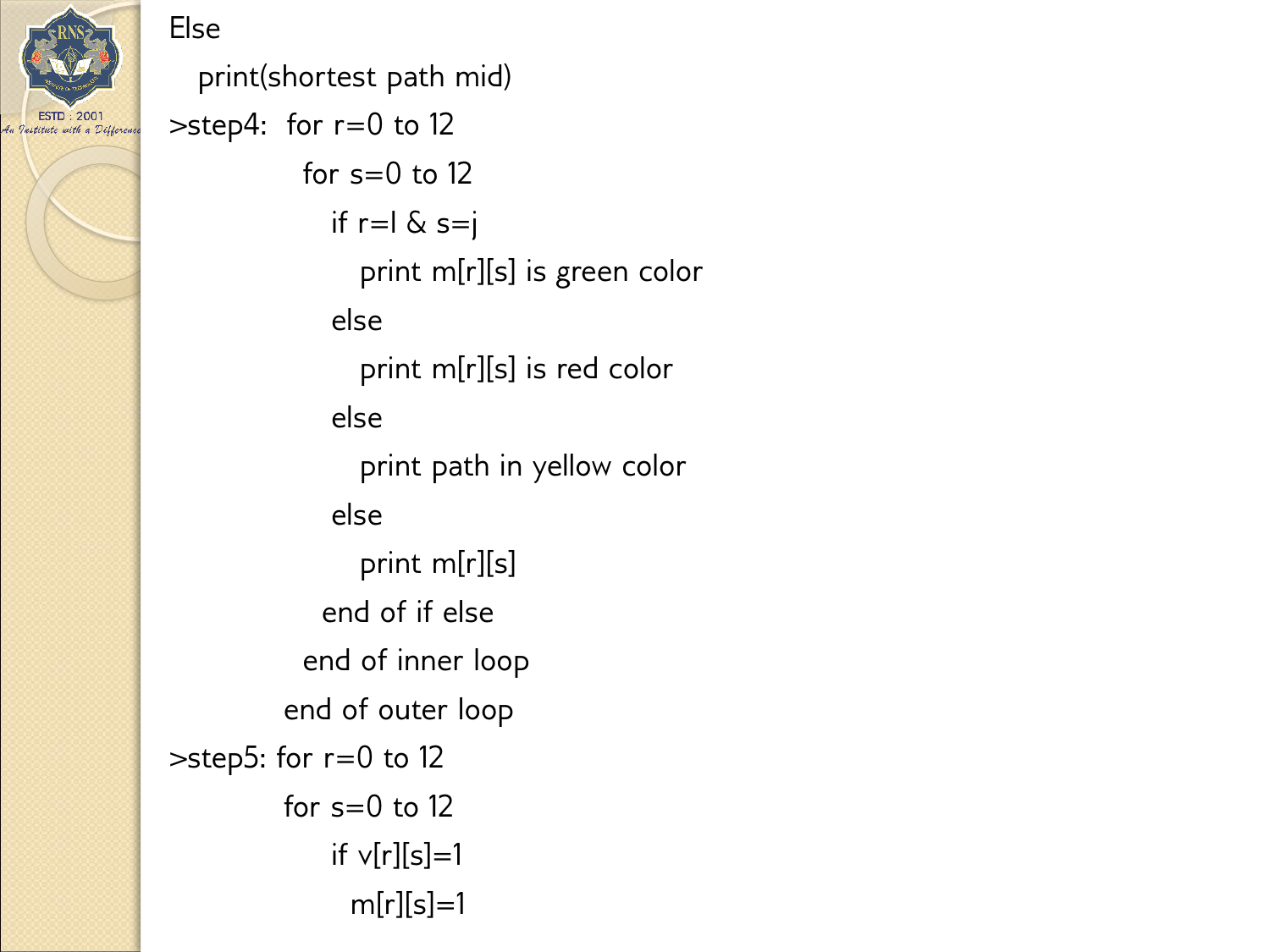

Else
   print(shortest path mid)
>step4:  for r=0 to 12
              for s=0 to 12
                 if r=I & s=j
                    print m[r][s] is green color
                 else
                    print m[r][s] is red color
                 else
                    print path in yellow color
                 else
                    print m[r][s]
                end of if else
              end of inner loop
            end of outer loop
>step5: for r=0 to 12
            for s=0 to 12
                 if v[r][s]=1
                   m[r][s]=1